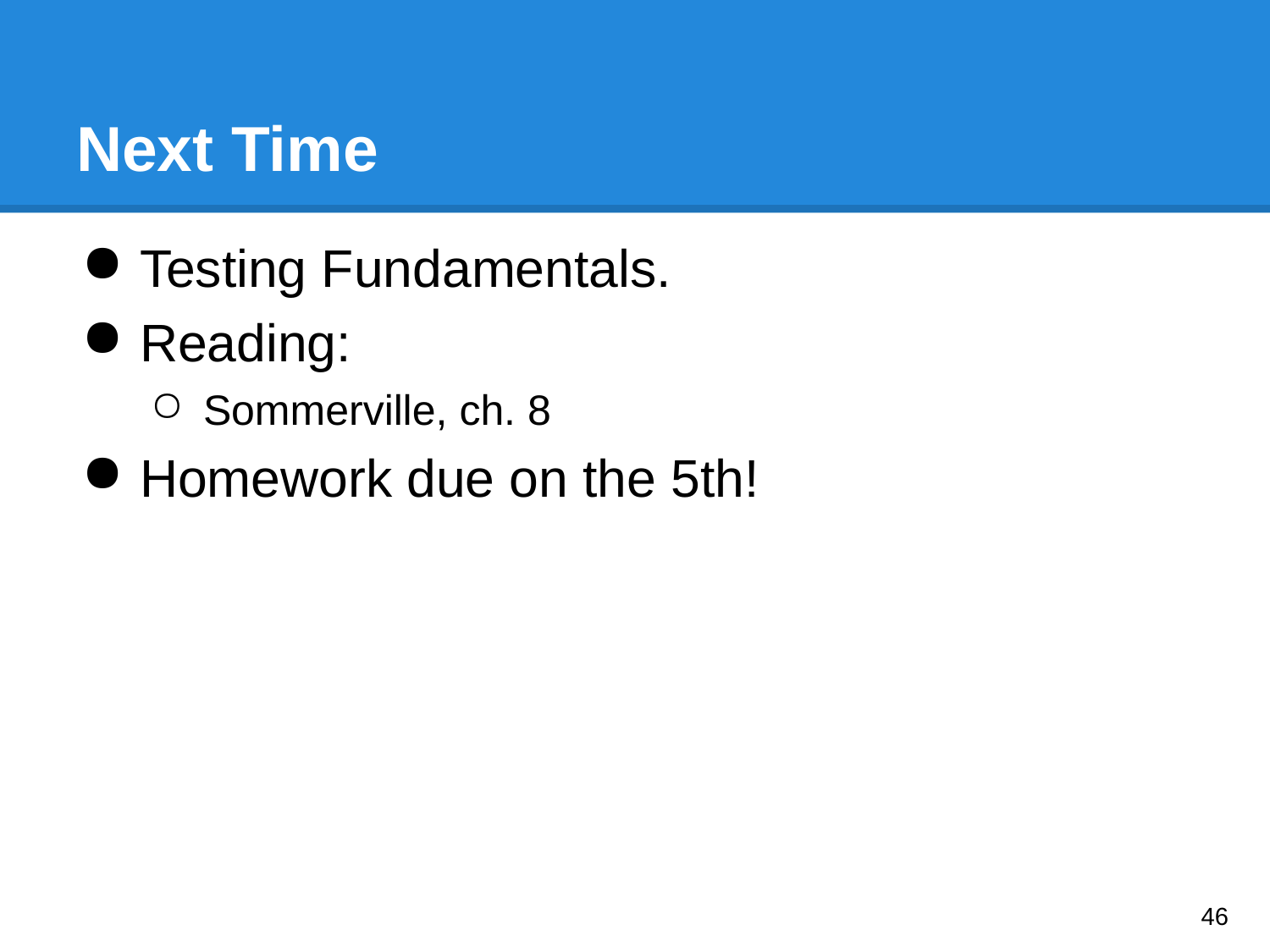

# Next Time
Testing Fundamentals.
Reading:
Sommerville, ch. 8
Homework due on the 5th!

46